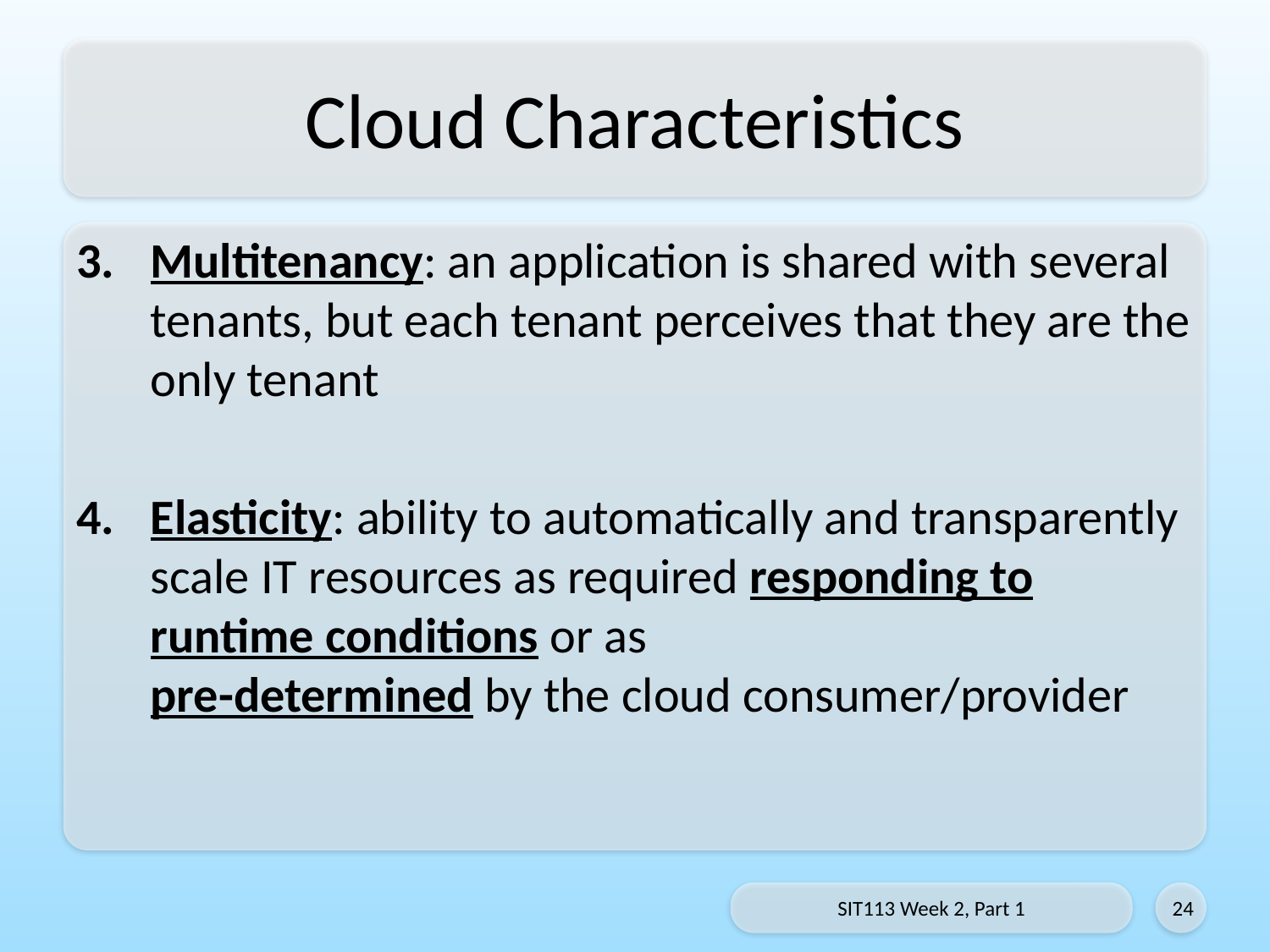

# Cloud Characteristics
Multitenancy: an application is shared with several tenants, but each tenant perceives that they are the only tenant

Elasticity: ability to automatically and transparently scale IT resources as required responding to runtime conditions or as
pre-determined by the cloud consumer/provider
SIT113 Week 2, Part 1
24